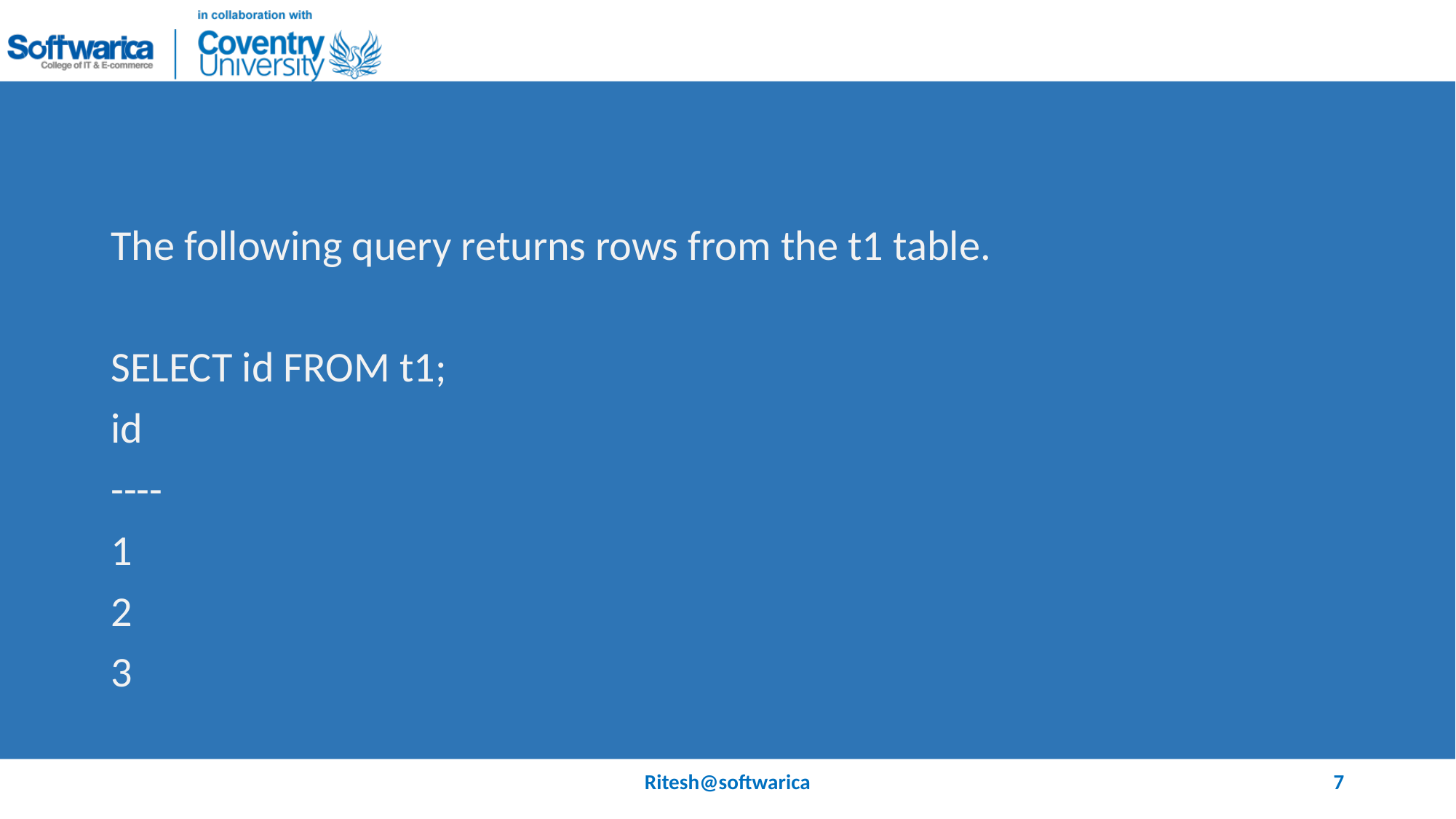

#
The following query returns rows from the t1 table.

SELECT id FROM t1;
id
----
1
2
3
Ritesh@softwarica
7